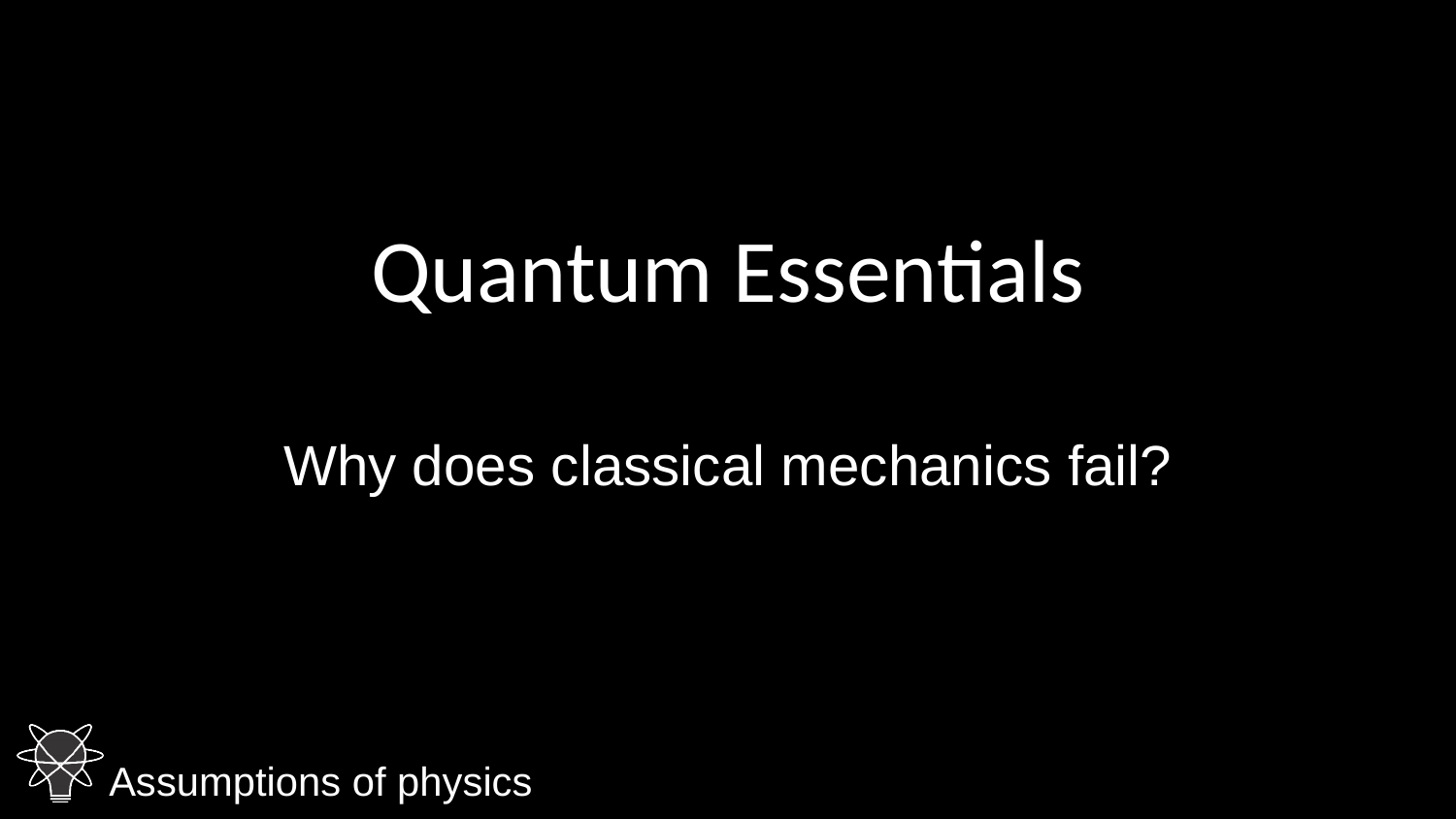

# Quantum Essentials
Why does classical mechanics fail?